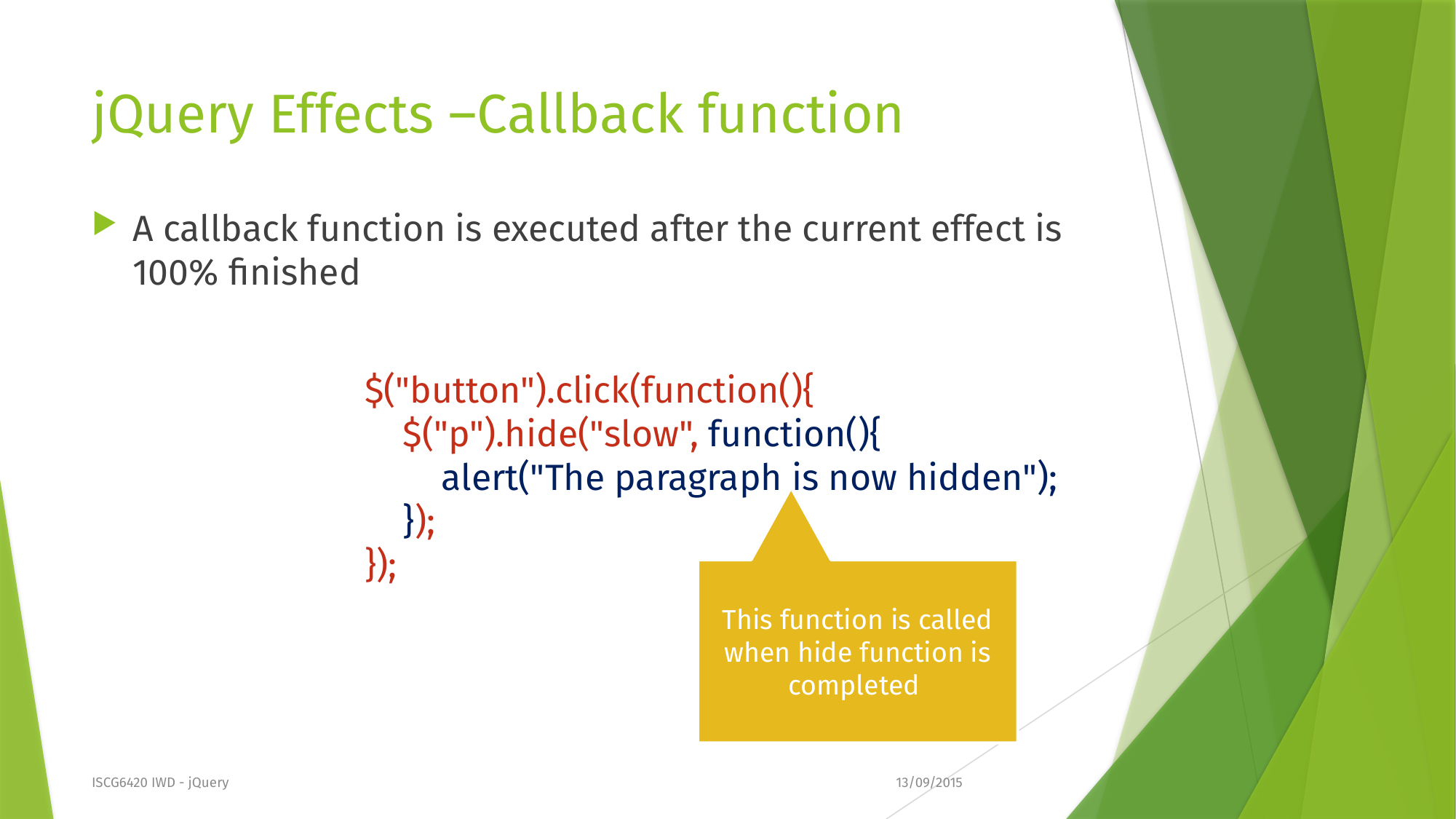

# jQuery Effects –Callback function
A callback function is executed after the current effect is 100% finished

$("button").click(function(){
    $("p").hide("slow", function(){
        alert("The paragraph is now hidden");
    });
});
This function is called when hide function is completed
13/09/2015
ISCG6420 IWD - jQuery